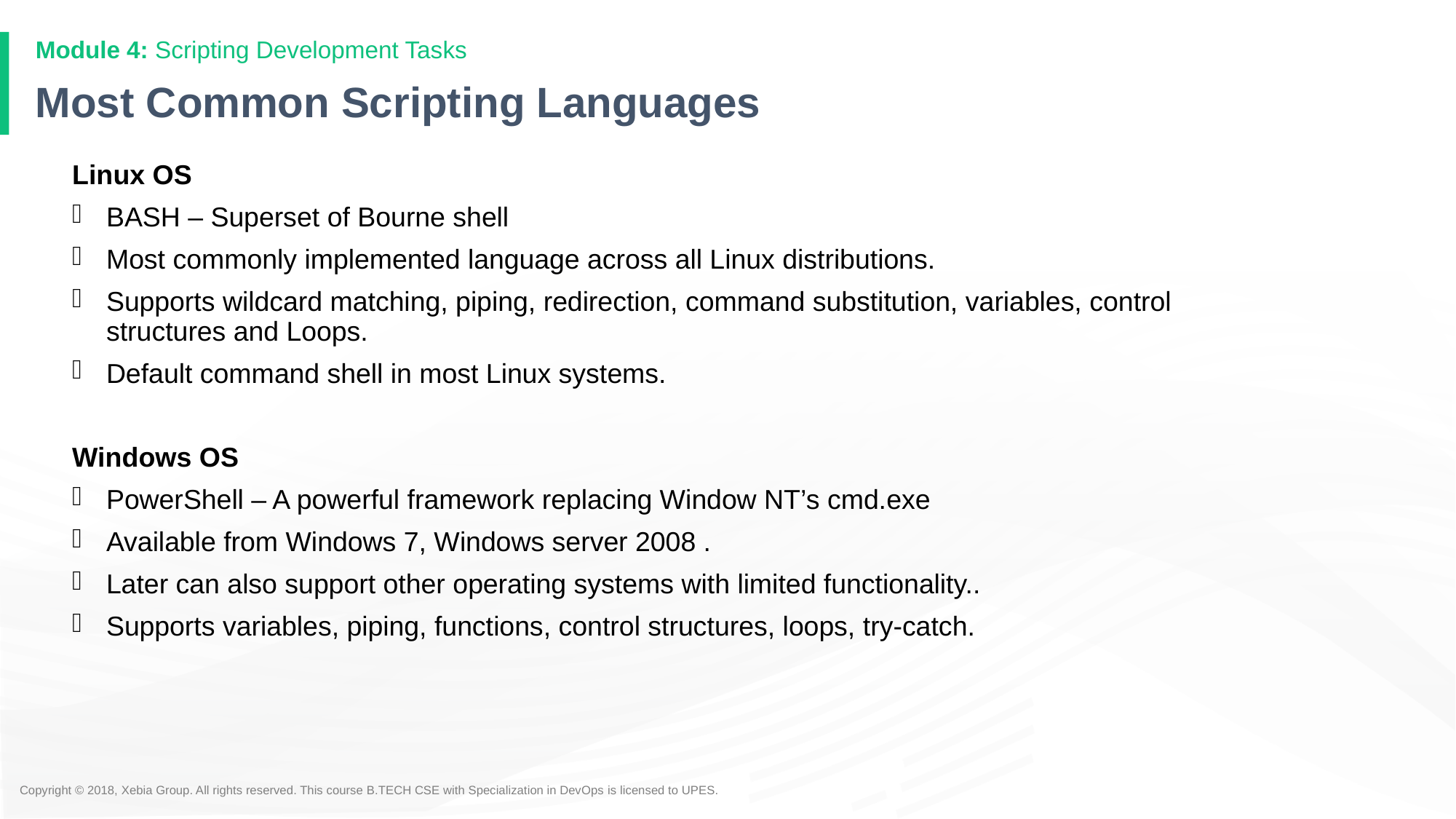

Module 4: Scripting Development Tasks
# Most Common Scripting Languages
Linux OS
BASH – Superset of Bourne shell
Most commonly implemented language across all Linux distributions.
Supports wildcard matching, piping, redirection, command substitution, variables, control structures and Loops.
Default command shell in most Linux systems.

Windows OS
PowerShell – A powerful framework replacing Window NT’s cmd.exe
Available from Windows 7, Windows server 2008 .
Later can also support other operating systems with limited functionality..
Supports variables, piping, functions, control structures, loops, try-catch.